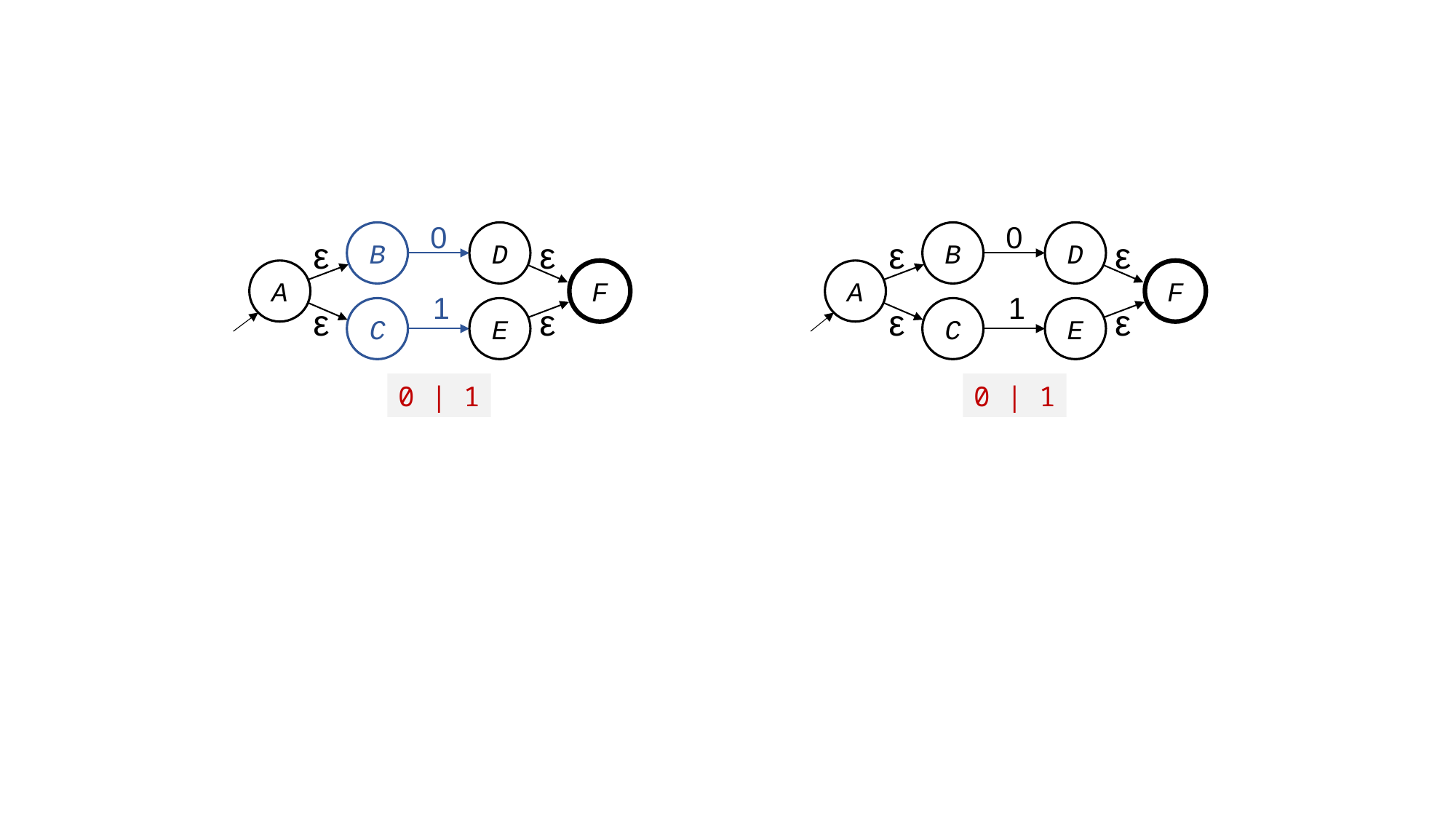

0
0
B
D
B
D
ε
ε
ε
ε
A
F
A
F
1
1
ε
ε
ε
ε
C
E
C
E
0 | 1
0 | 1